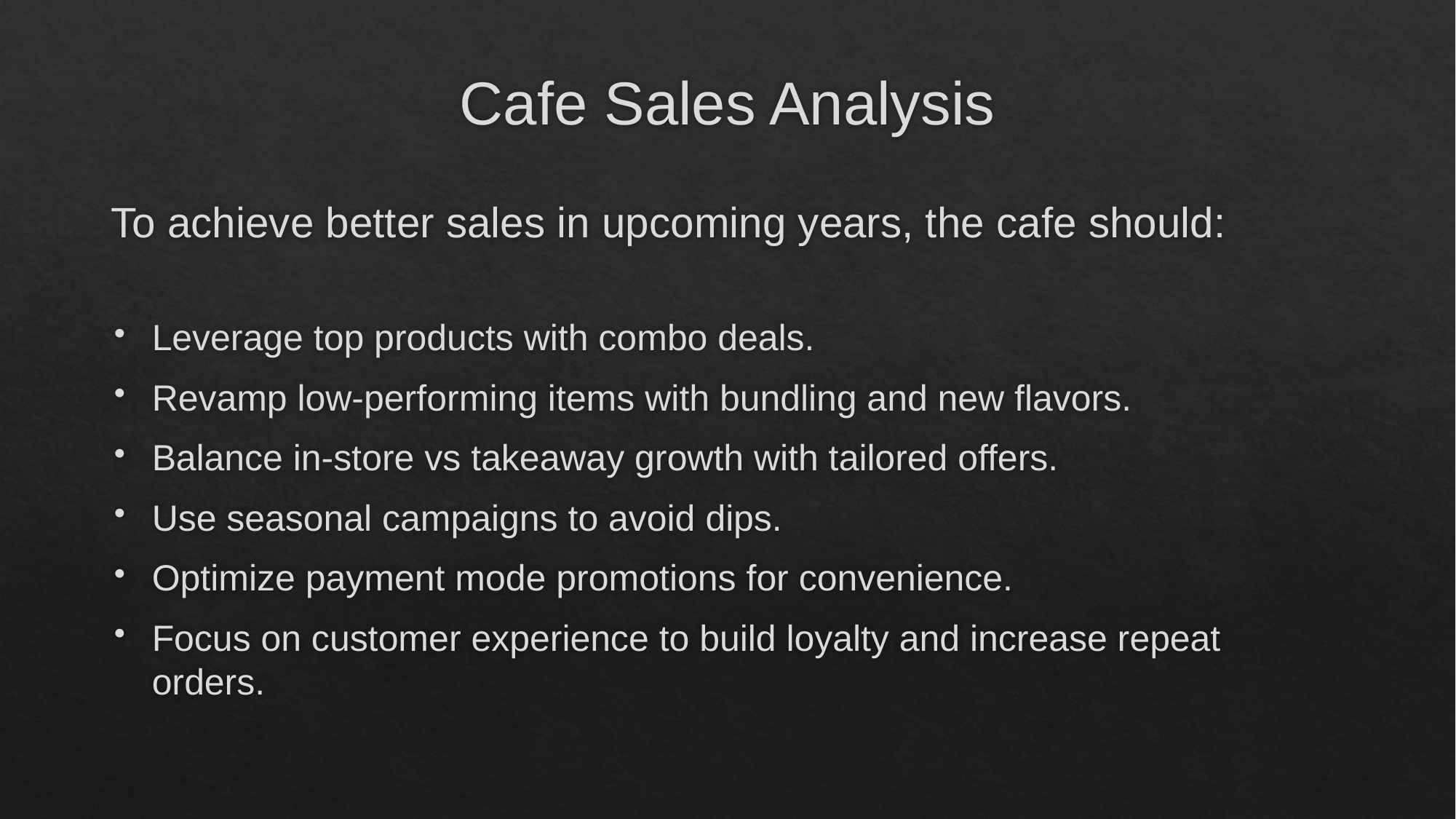

# Cafe Sales Analysis
To achieve better sales in upcoming years, the cafe should:

Leverage top products with combo deals.
Revamp low-performing items with bundling and new flavors.
Balance in-store vs takeaway growth with tailored offers.
Use seasonal campaigns to avoid dips.
Optimize payment mode promotions for convenience.
Focus on customer experience to build loyalty and increase repeat orders.